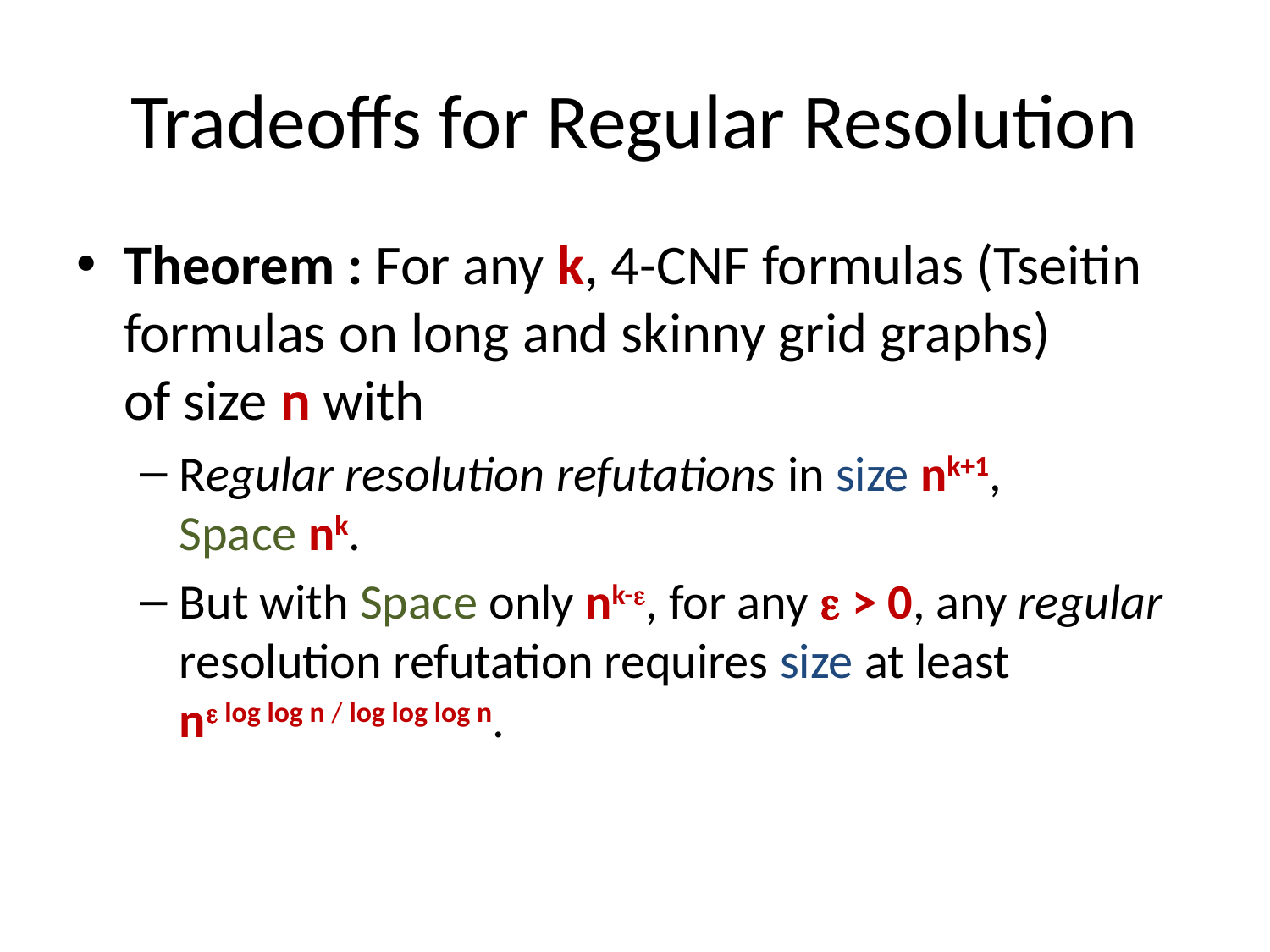

# Tradeoffs for Regular Resolution
Theorem : For any k, 4-CNF formulas (Tseitin formulas on long and skinny grid graphs)
of size n with
Regular resolution refutations in size nk+1,        Space nk.
But with Space only nk-ε, for any ε > 0, any regular resolution refutation requires size at least               nε log log n / log log log n.